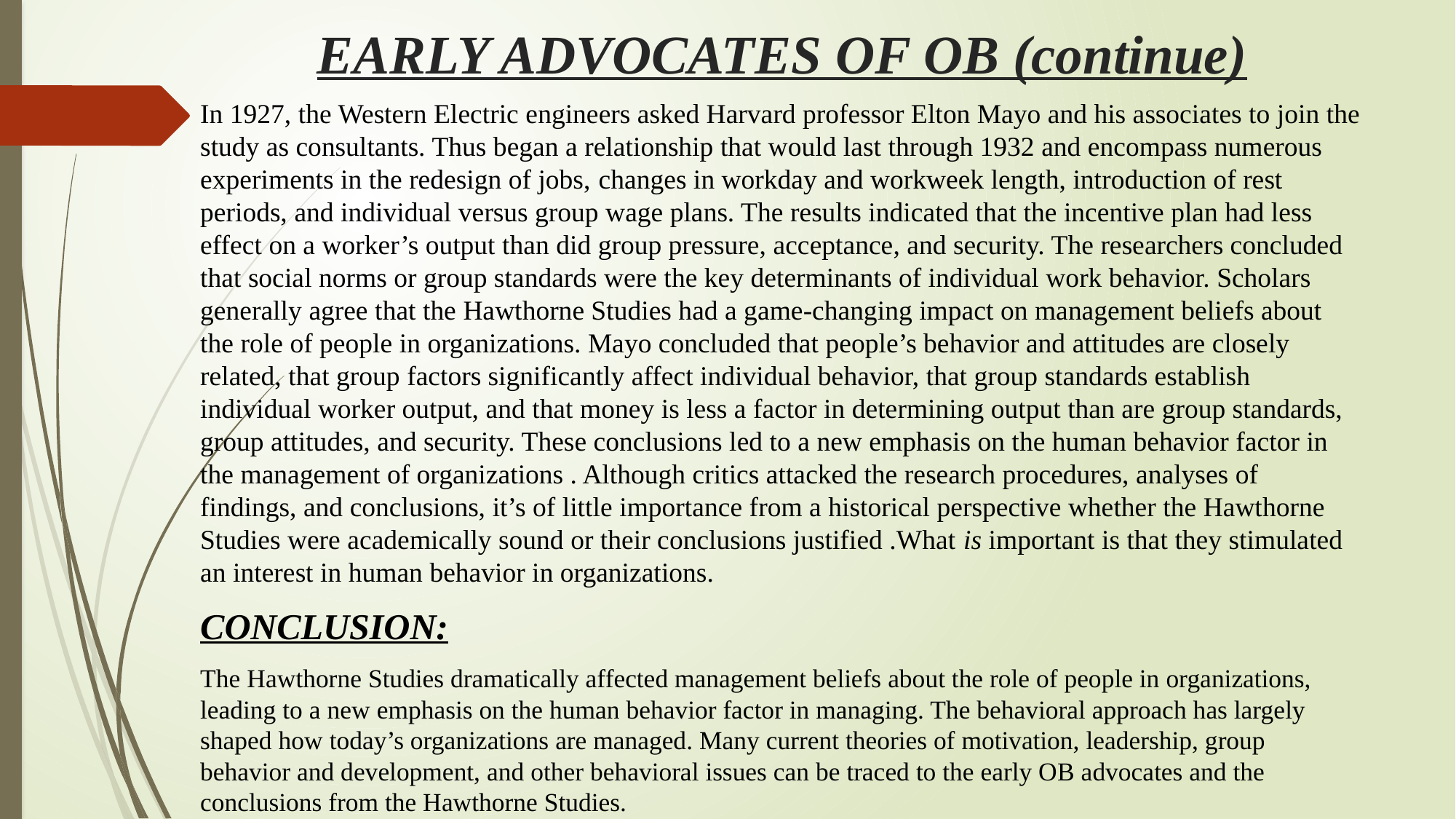

# EARLY ADVOCATES OF OB (continue)
In 1927, the Western Electric engineers asked Harvard professor Elton Mayo and his associates to join the study as consultants. Thus began a relationship that would last through 1932 and encompass numerous experiments in the redesign of jobs, changes in workday and workweek length, introduction of rest periods, and individual versus group wage plans. The results indicated that the incentive plan had less effect on a worker’s output than did group pressure, acceptance, and security. The researchers concluded that social norms or group standards were the key determinants of individual work behavior. Scholars generally agree that the Hawthorne Studies had a game-changing impact on management beliefs about the role of people in organizations. Mayo concluded that people’s behavior and attitudes are closely related, that group factors significantly affect individual behavior, that group standards establish individual worker output, and that money is less a factor in determining output than are group standards, group attitudes, and security. These conclusions led to a new emphasis on the human behavior factor in the management of organizations . Although critics attacked the research procedures, analyses of findings, and conclusions, it’s of little importance from a historical perspective whether the Hawthorne Studies were academically sound or their conclusions justified .What is important is that they stimulated an interest in human behavior in organizations.
CONCLUSION:
The Hawthorne Studies dramatically affected management beliefs about the role of people in organizations, leading to a new emphasis on the human behavior factor in managing. The behavioral approach has largely shaped how today’s organizations are managed. Many current theories of motivation, leadership, group behavior and development, and other behavioral issues can be traced to the early OB advocates and the conclusions from the Hawthorne Studies.